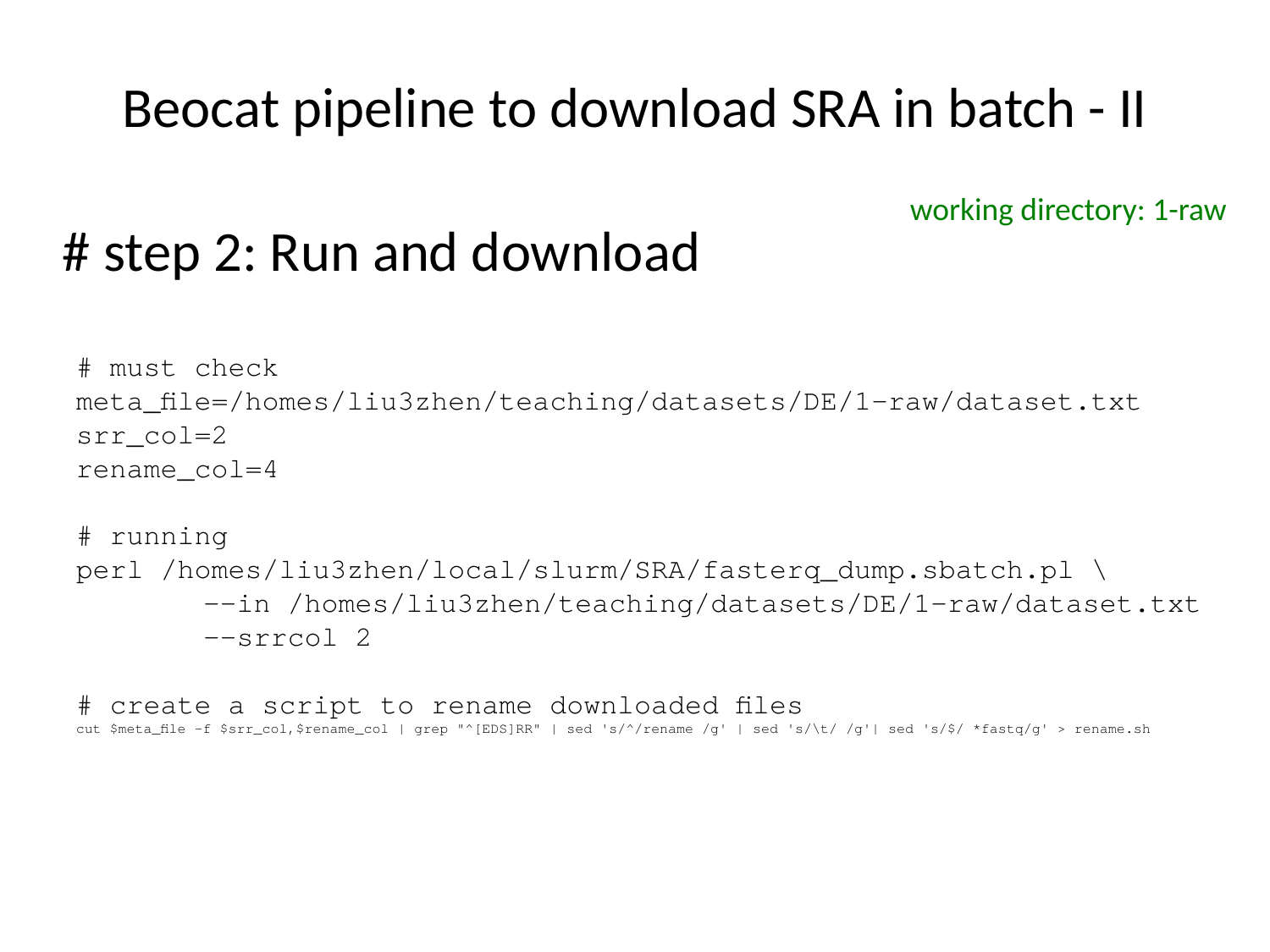

# Beocat pipeline to download SRA in batch - II
working directory: 1-raw
# step 2: Run and download
# must check
meta_file=/homes/liu3zhen/teaching/datasets/DE/1-raw/dataset.txt
srr_col=2
rename_col=4

# running
perl /homes/liu3zhen/local/slurm/SRA/fasterq_dump.sbatch.pl \
	--in /homes/liu3zhen/teaching/datasets/DE/1-raw/dataset.txt
	--srrcol 2

# create a script to rename downloaded files
cut $meta_file -f $srr_col,$rename_col | grep "^[EDS]RR" | sed 's/^/rename /g' | sed 's/\t/ /g'| sed 's/$/ *fastq/g' > rename.sh